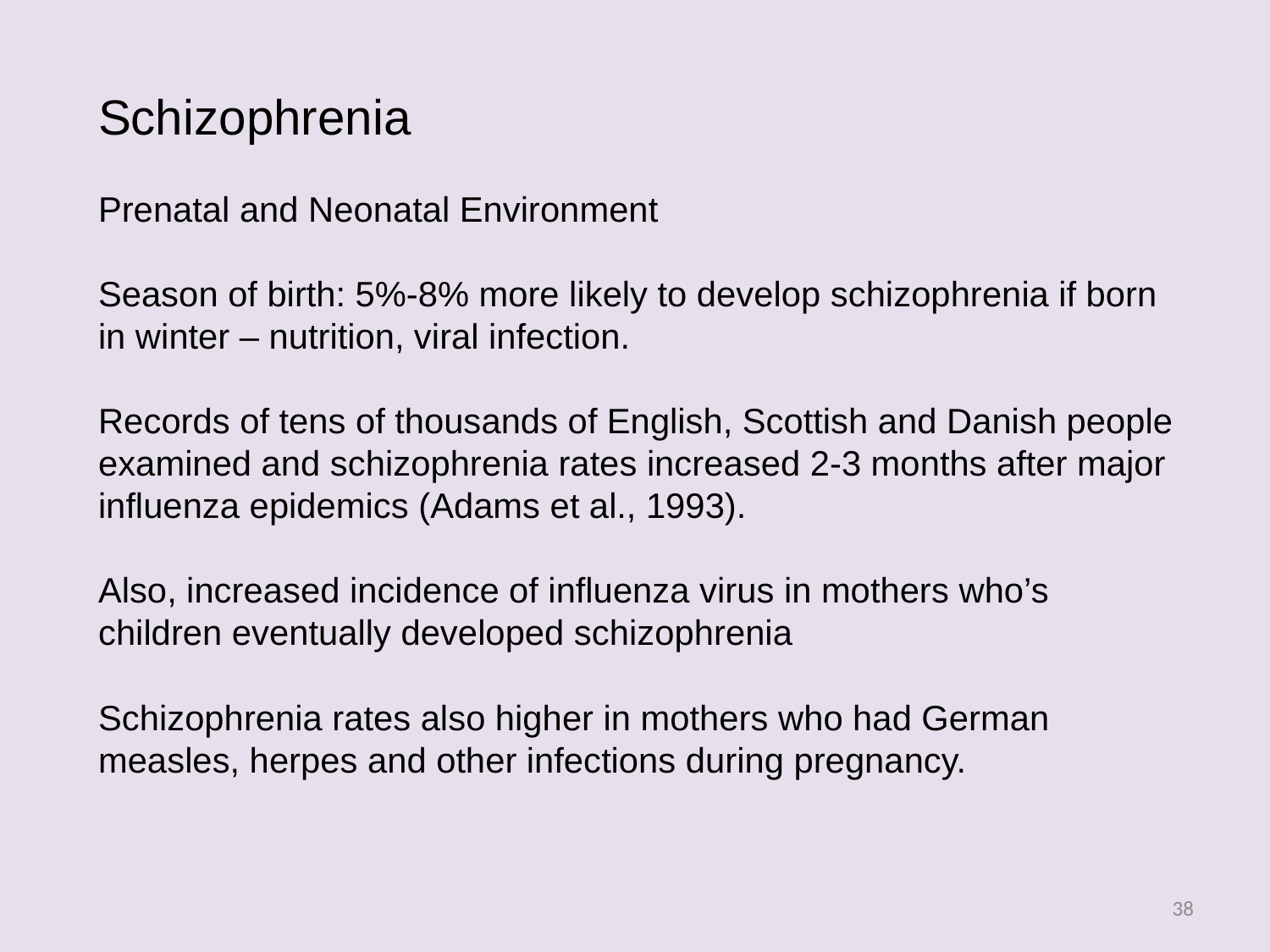

Schizophrenia

Prenatal and Neonatal Environment

Season of birth: 5%-8% more likely to develop schizophrenia if born in winter – nutrition, viral infection.

Records of tens of thousands of English, Scottish and Danish people examined and schizophrenia rates increased 2-3 months after major influenza epidemics (Adams et al., 1993).

Also, increased incidence of influenza virus in mothers who’s children eventually developed schizophrenia

Schizophrenia rates also higher in mothers who had German measles, herpes and other infections during pregnancy.
38